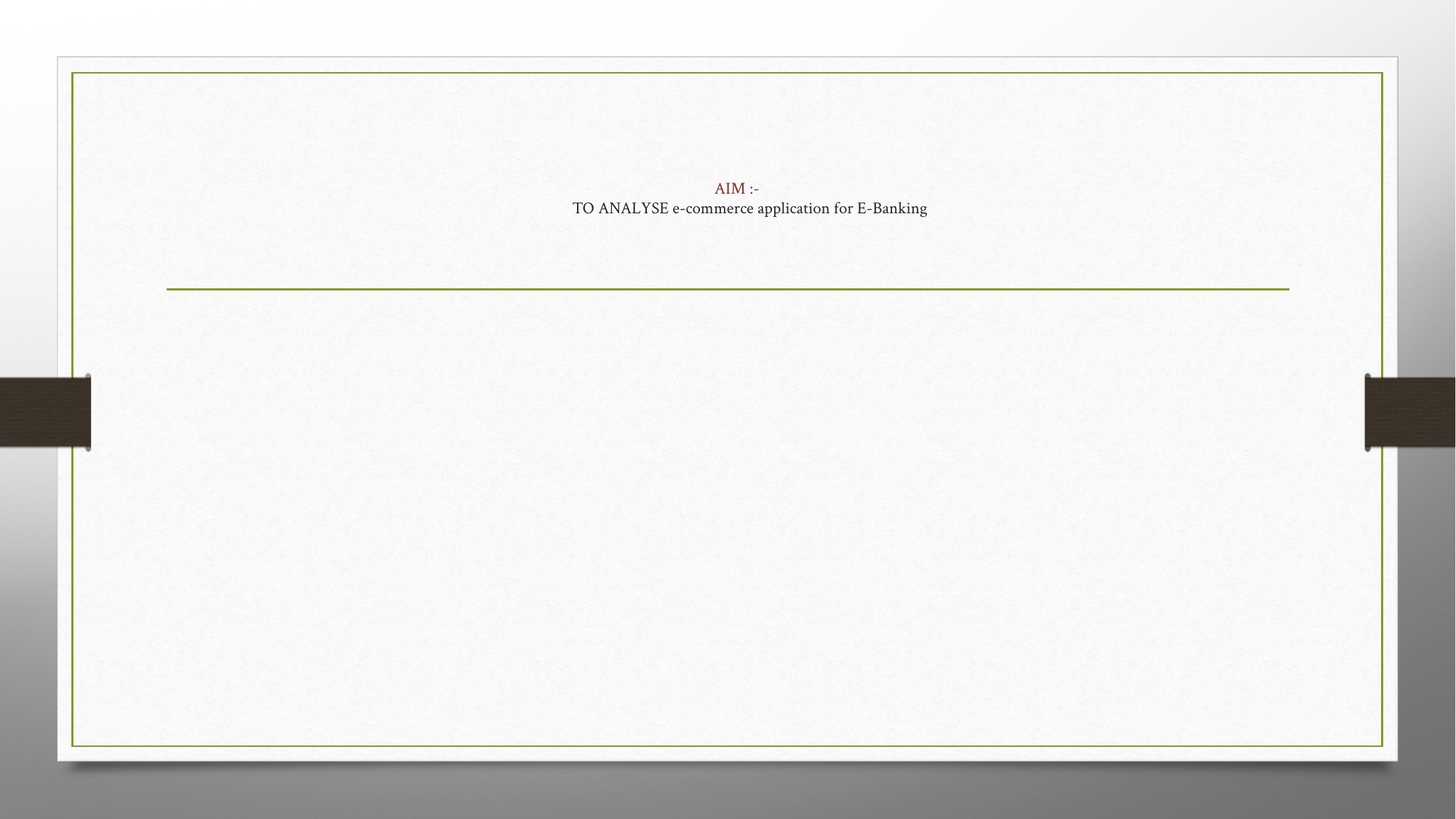

# AIM :- TO ANALYSE e-commerce application for E-Banking